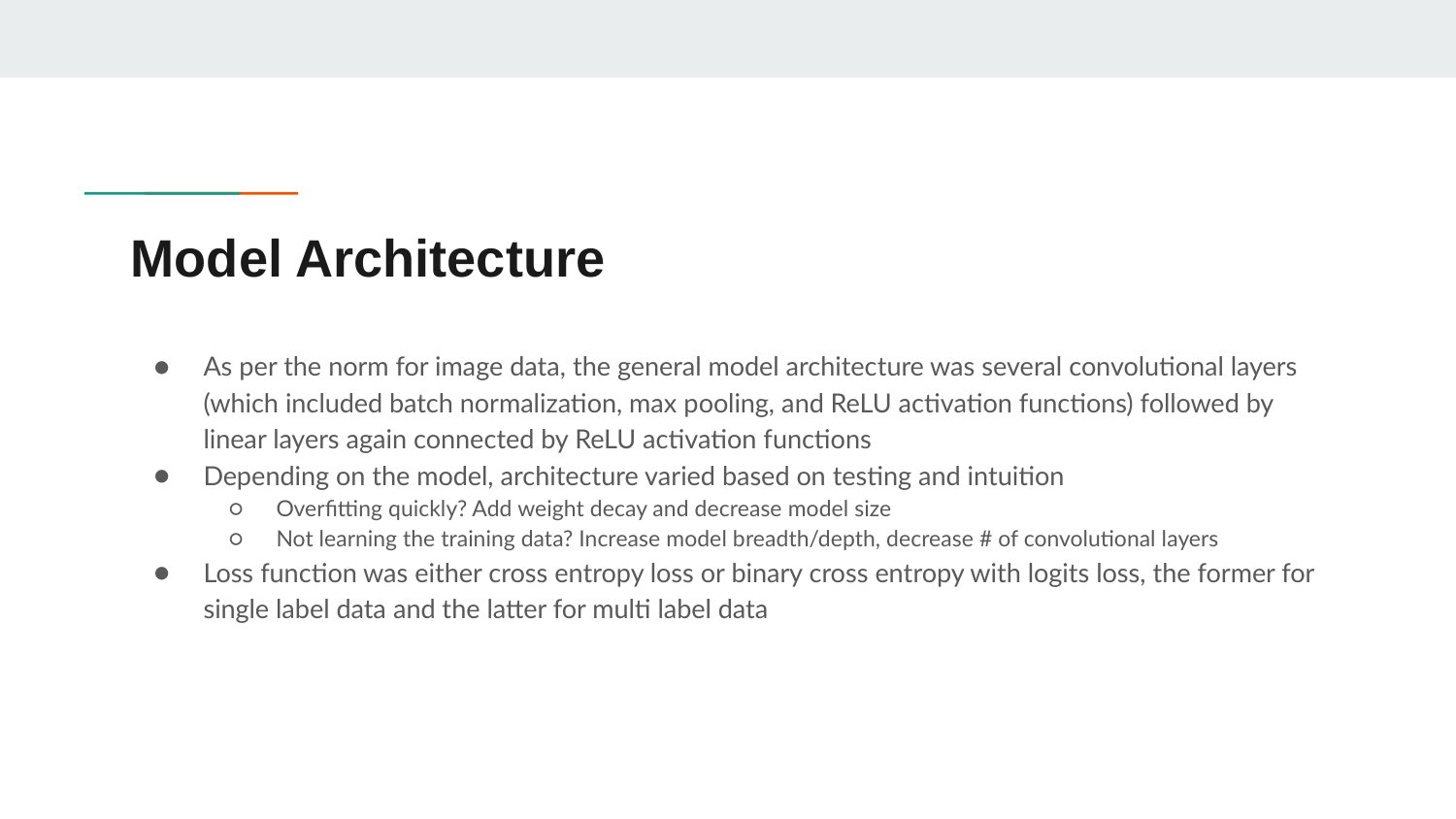

# Model Architecture
As per the norm for image data, the general model architecture was several convolutional layers (which included batch normalization, max pooling, and ReLU activation functions) followed by linear layers again connected by ReLU activation functions
Depending on the model, architecture varied based on testing and intuition
Overfitting quickly? Add weight decay and decrease model size
Not learning the training data? Increase model breadth/depth, decrease # of convolutional layers
Loss function was either cross entropy loss or binary cross entropy with logits loss, the former for single label data and the latter for multi label data